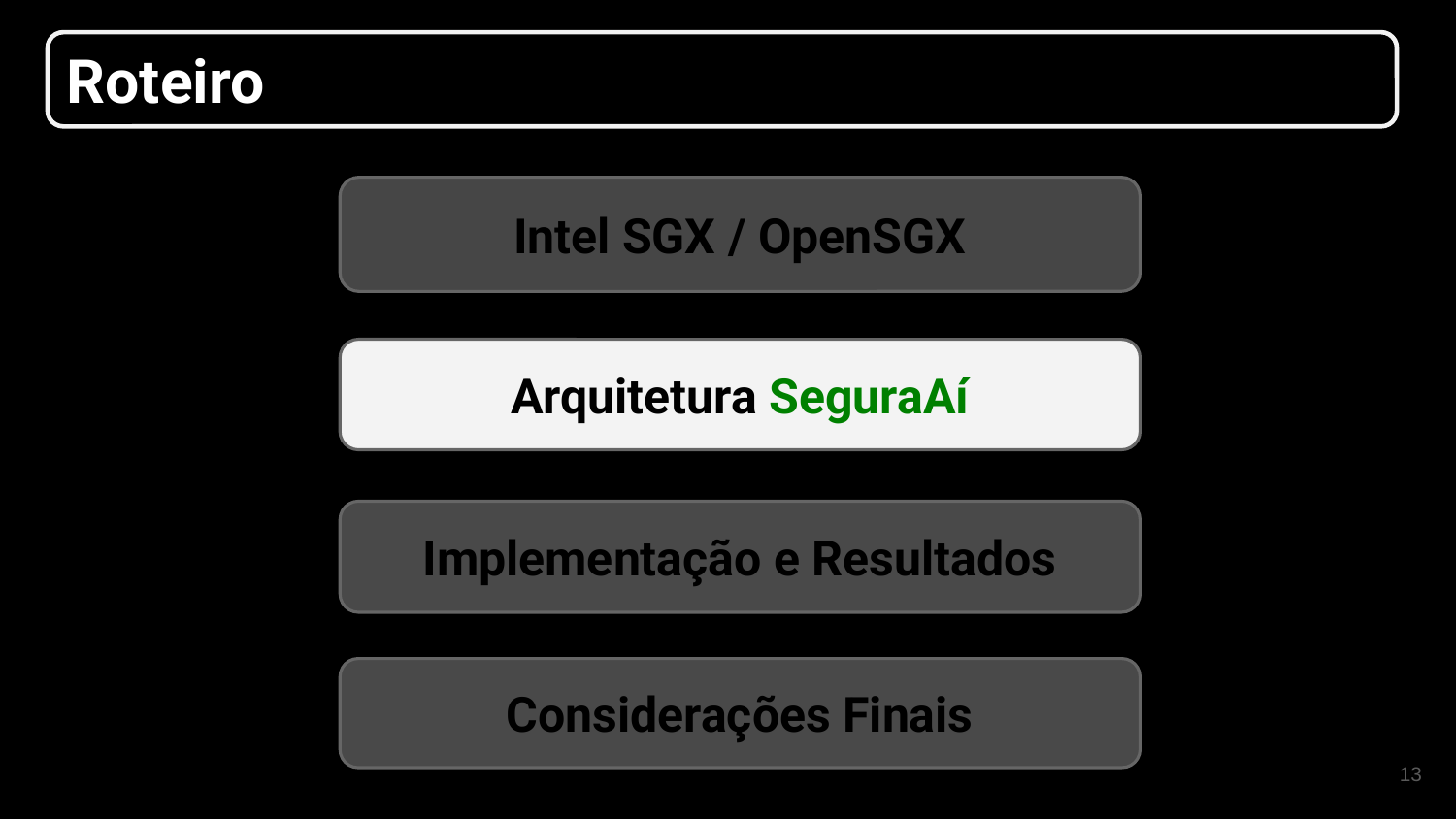

Roteiro
Intel SGX / OpenSGX
Arquitetura SeguraAí
Implementação e Resultados
Considerações Finais
13